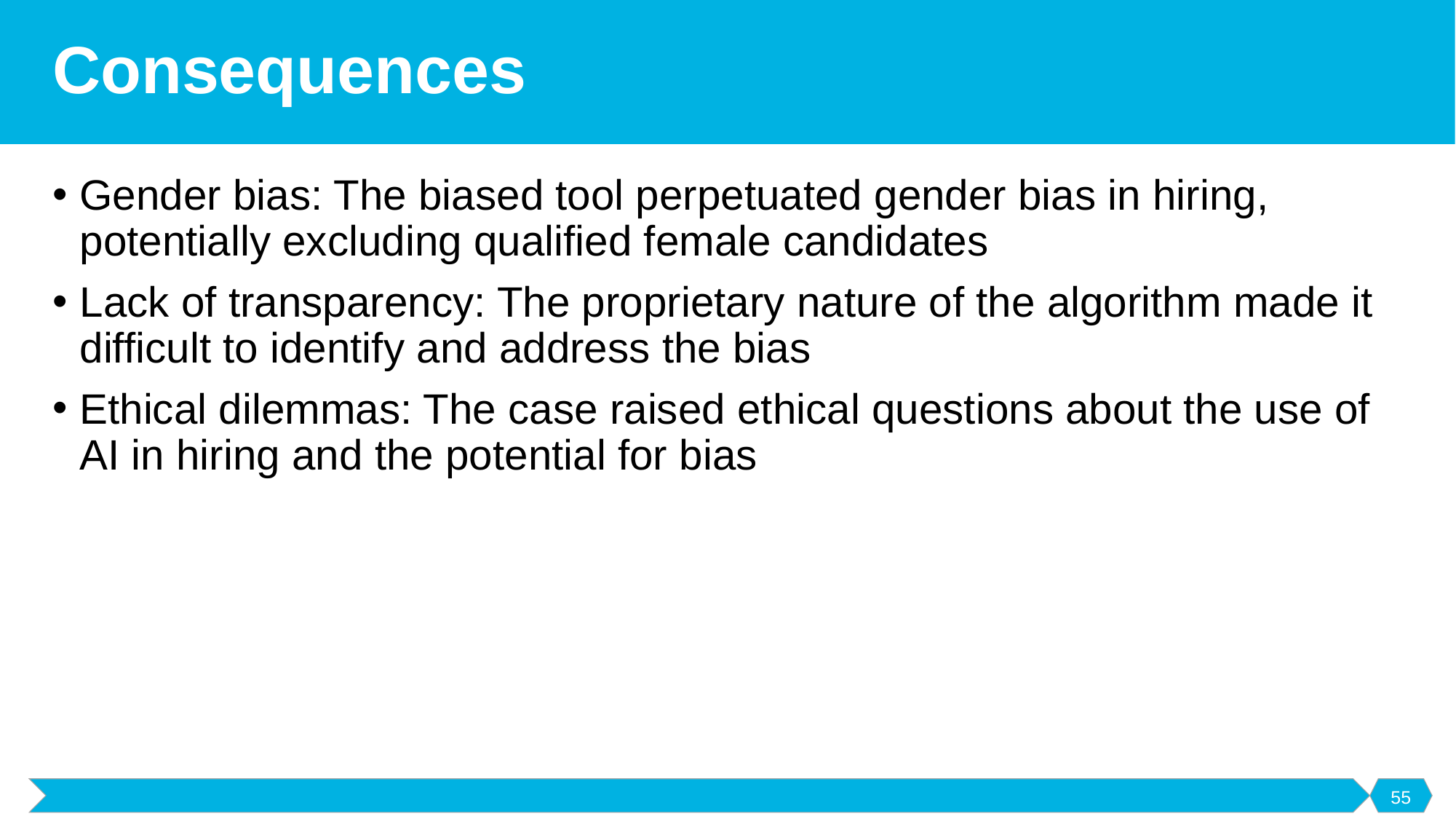

# Consequences
Gender bias: The biased tool perpetuated gender bias in hiring, potentially excluding qualified female candidates
Lack of transparency: The proprietary nature of the algorithm made it difficult to identify and address the bias
Ethical dilemmas: The case raised ethical questions about the use of AI in hiring and the potential for bias

55